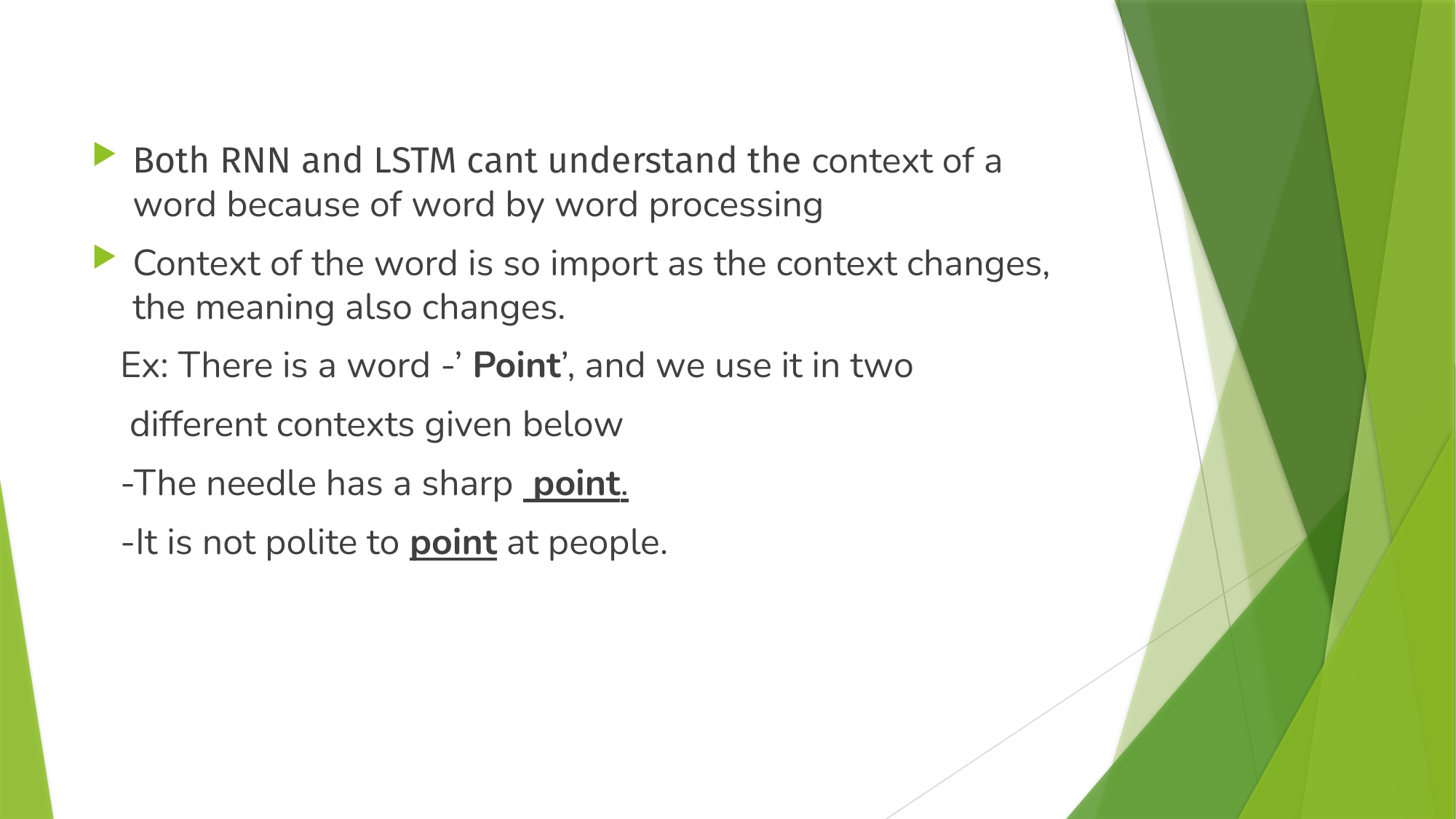

Both RNN and LSTM cant understand the context of a word because of word by word processing
Context of the word is so import as the context changes, the meaning also changes.
   Ex: There is a word -’ Point’, and we use it in two
    different contexts given below
   -The needle has a sharp  point.
   -It is not polite to point at people.